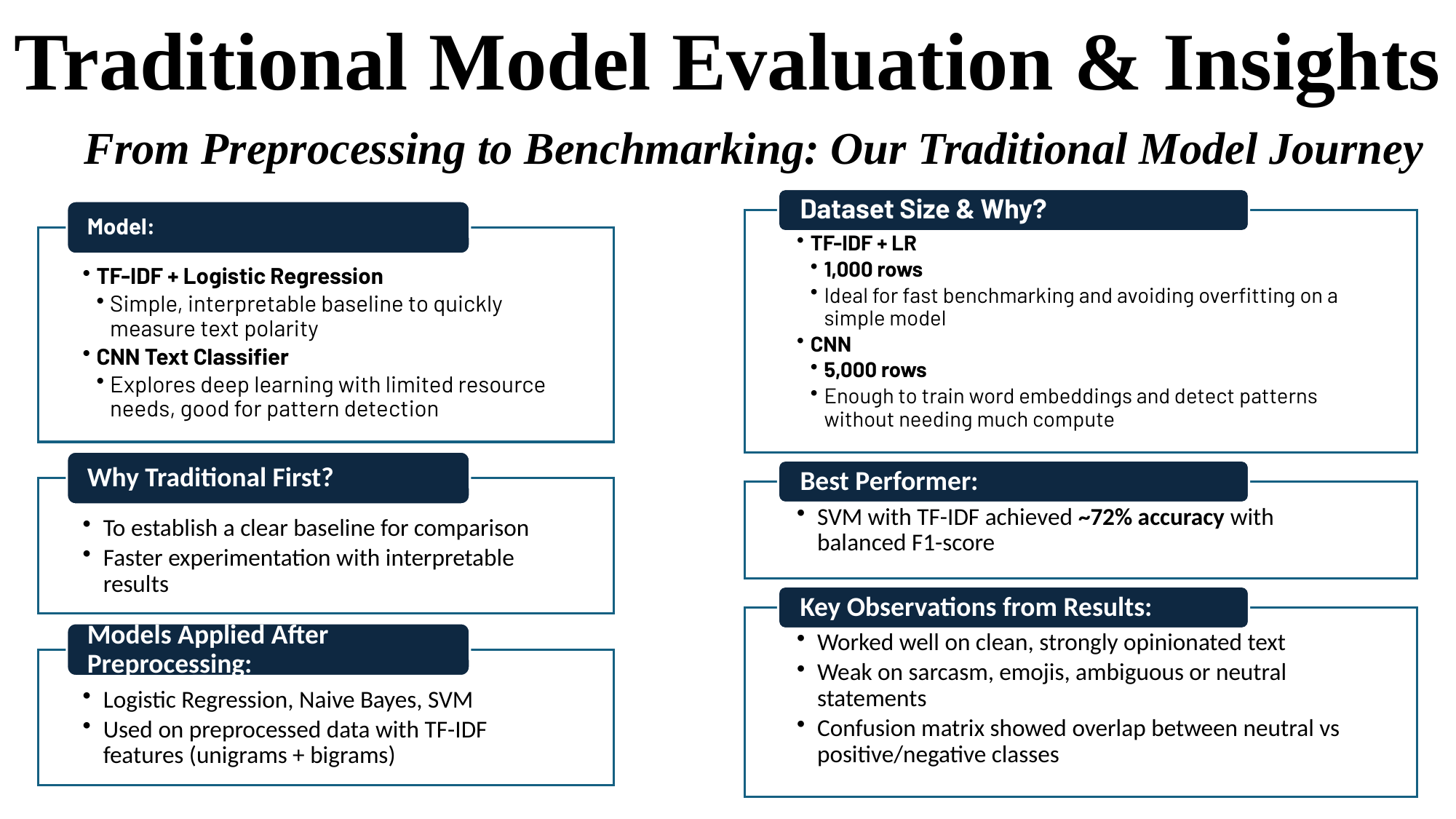

# Traditional Model Evaluation & Insights
From Preprocessing to Benchmarking: Our Traditional Model Journey
TF-IDF + LR
1,000 rows
Ideal for fast benchmarking and avoiding overfitting on a simple model
CNN
5,000 rows
Enough to train word embeddings and detect patterns without needing much compute
Dataset Size & Why?
SVM with TF-IDF achieved ~72% accuracy with balanced F1-score
Best Performer:
Worked well on clean, strongly opinionated text
Weak on sarcasm, emojis, ambiguous or neutral statements
Confusion matrix showed overlap between neutral vs positive/negative classes
Key Observations from Results:
TF-IDF + Logistic Regression
Simple, interpretable baseline to quickly measure text polarity
CNN Text Classifier
Explores deep learning with limited resource needs, good for pattern detection
Model:
To establish a clear baseline for comparison
Faster experimentation with interpretable results
Why Traditional First?
Logistic Regression, Naive Bayes, SVM
Used on preprocessed data with TF-IDF features (unigrams + bigrams)
Models Applied After Preprocessing: